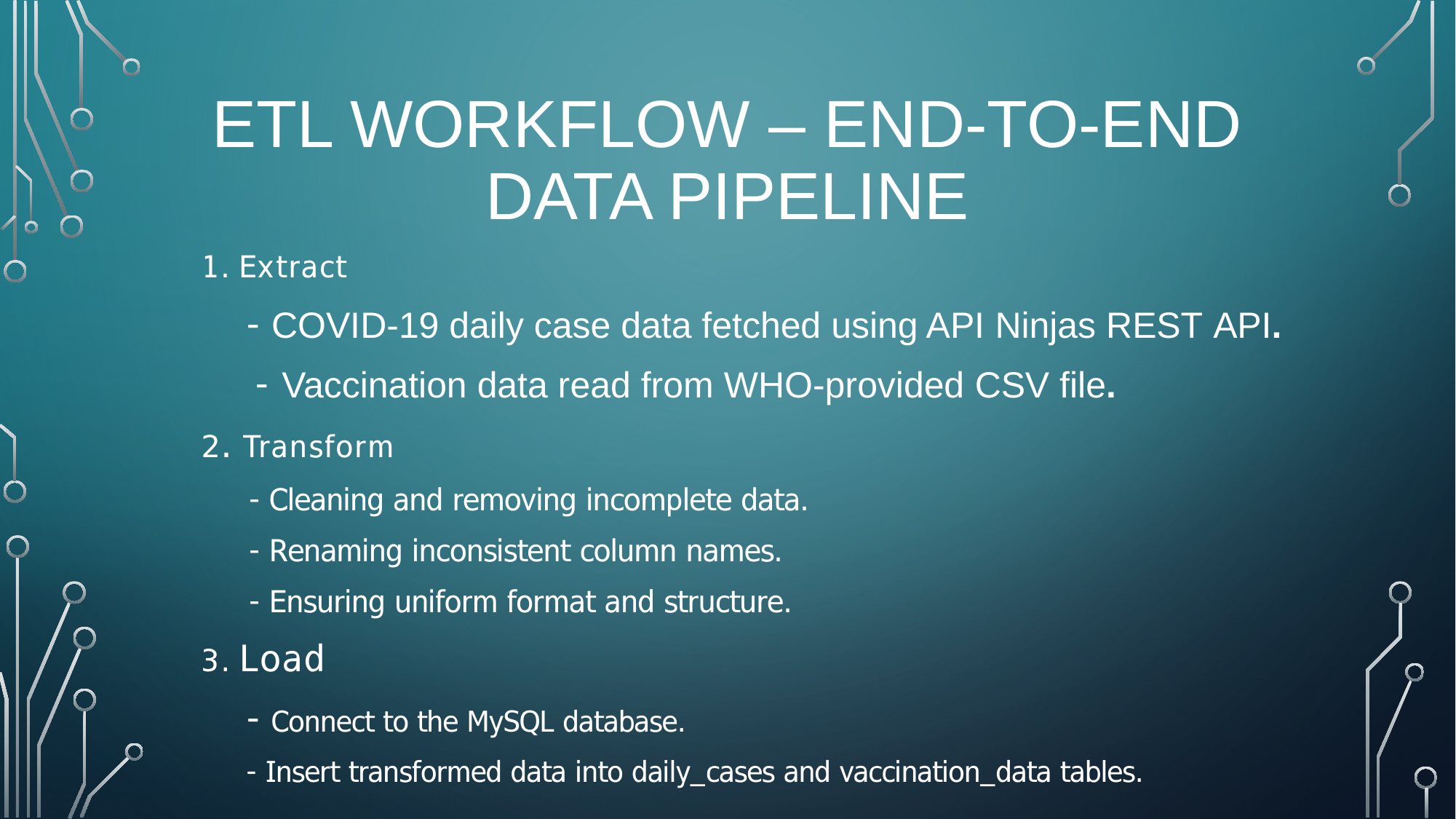

# ETL Workflow – End-to-End Data Pipeline
1. Extract
    - COVID-19 daily case data fetched using API Ninjas REST API.
     - Vaccination data read from WHO-provided CSV file.
2. Transform
     - Cleaning and removing incomplete data.
     - Renaming inconsistent column names.
     - Ensuring uniform format and structure.
3. Load
    - Connect to the MySQL database.
     - Insert transformed data into daily_cases and vaccination_data tables.